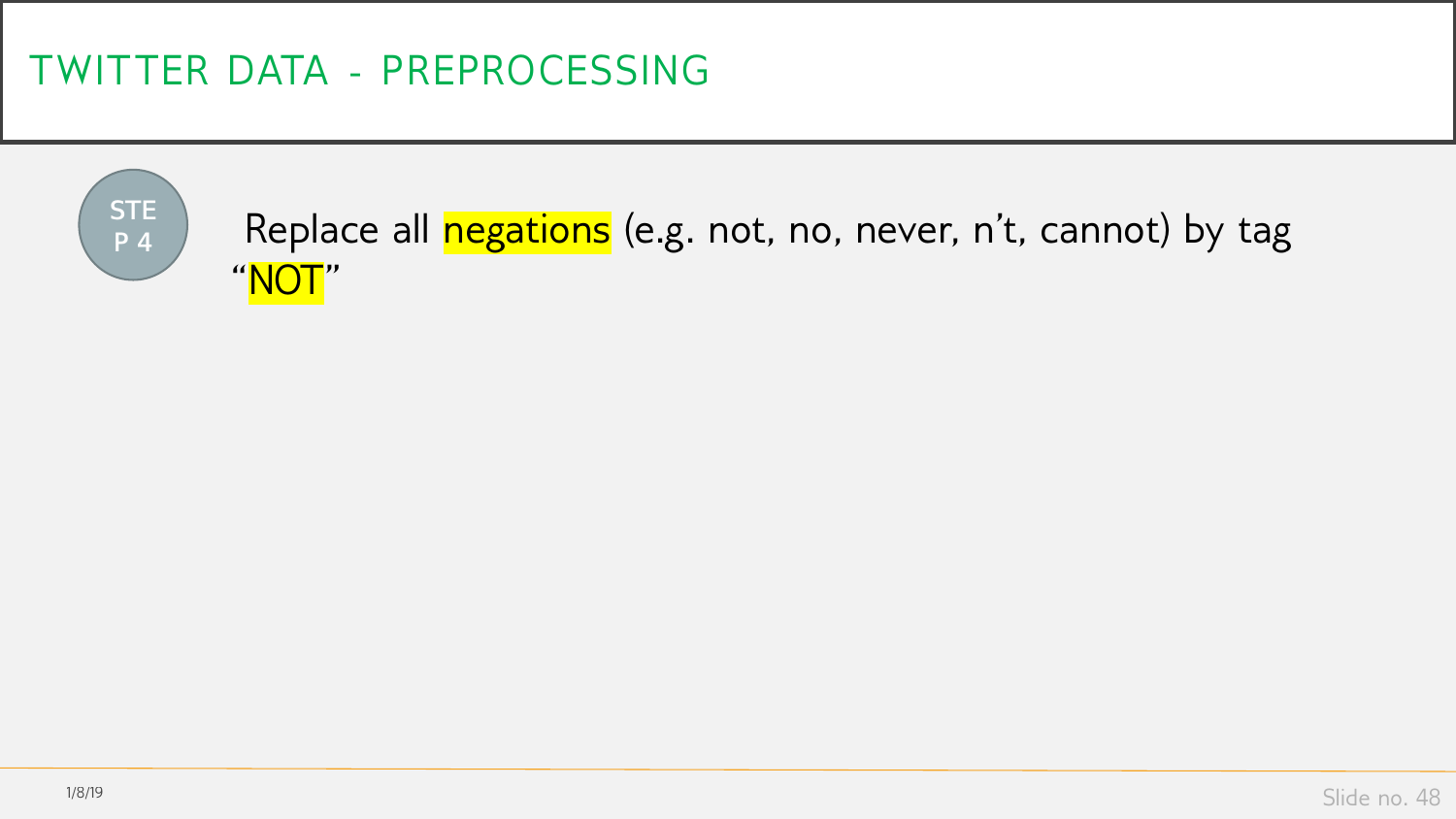

# Twitter data - preprocessing
STEP 4
 Replace all negations (e.g. not, no, never, n’t, cannot) by tag “NOT”
1/8/19
Slide no. 48